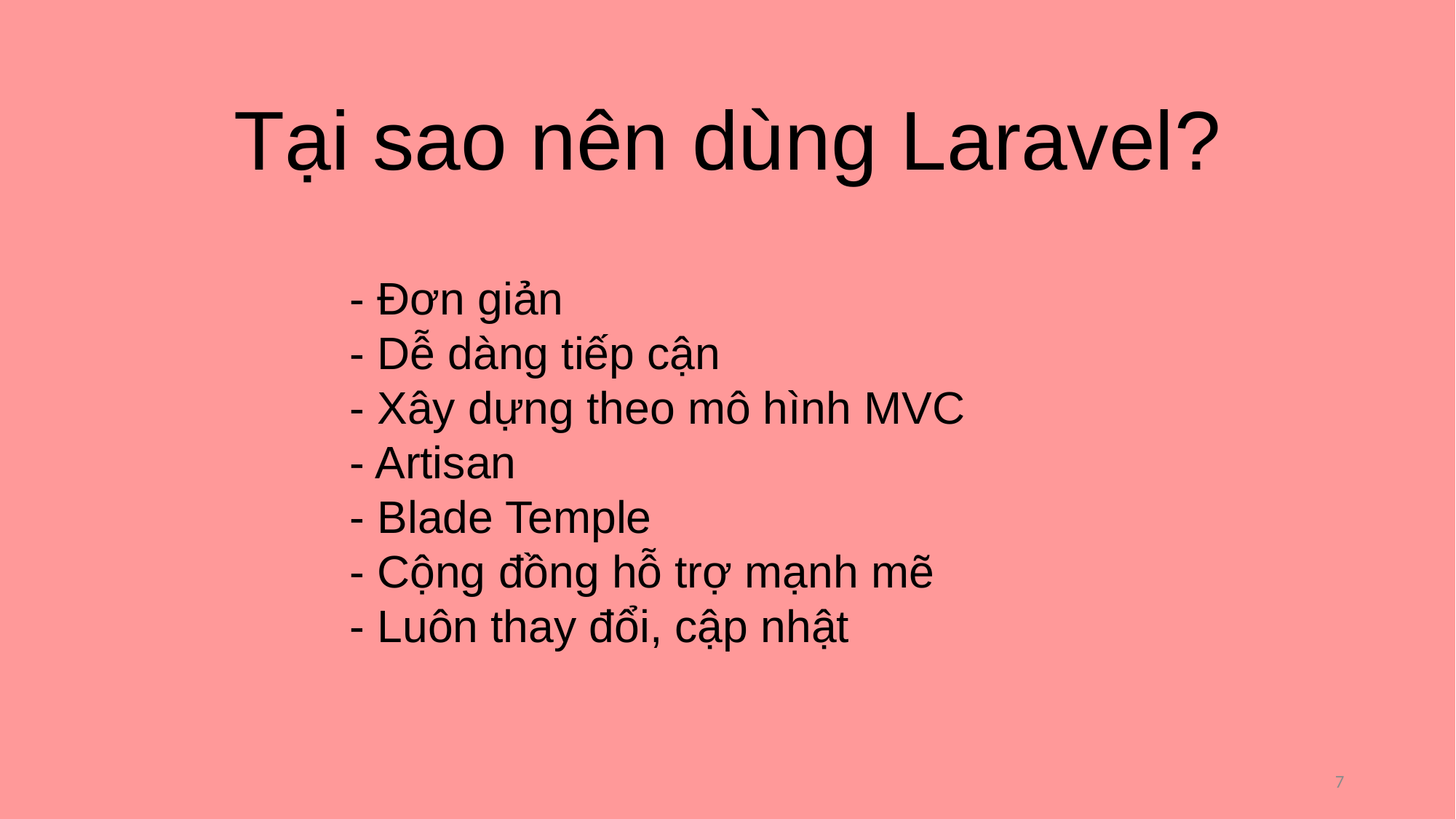

#
Tại sao nên dùng Laravel?

- Đơn giản
- Dễ dàng tiếp cận
- Xây dựng theo mô hình MVC
- Artisan
- Blade Temple
- Cộng đồng hỗ trợ mạnh mẽ
- Luôn thay đổi, cập nhật
7